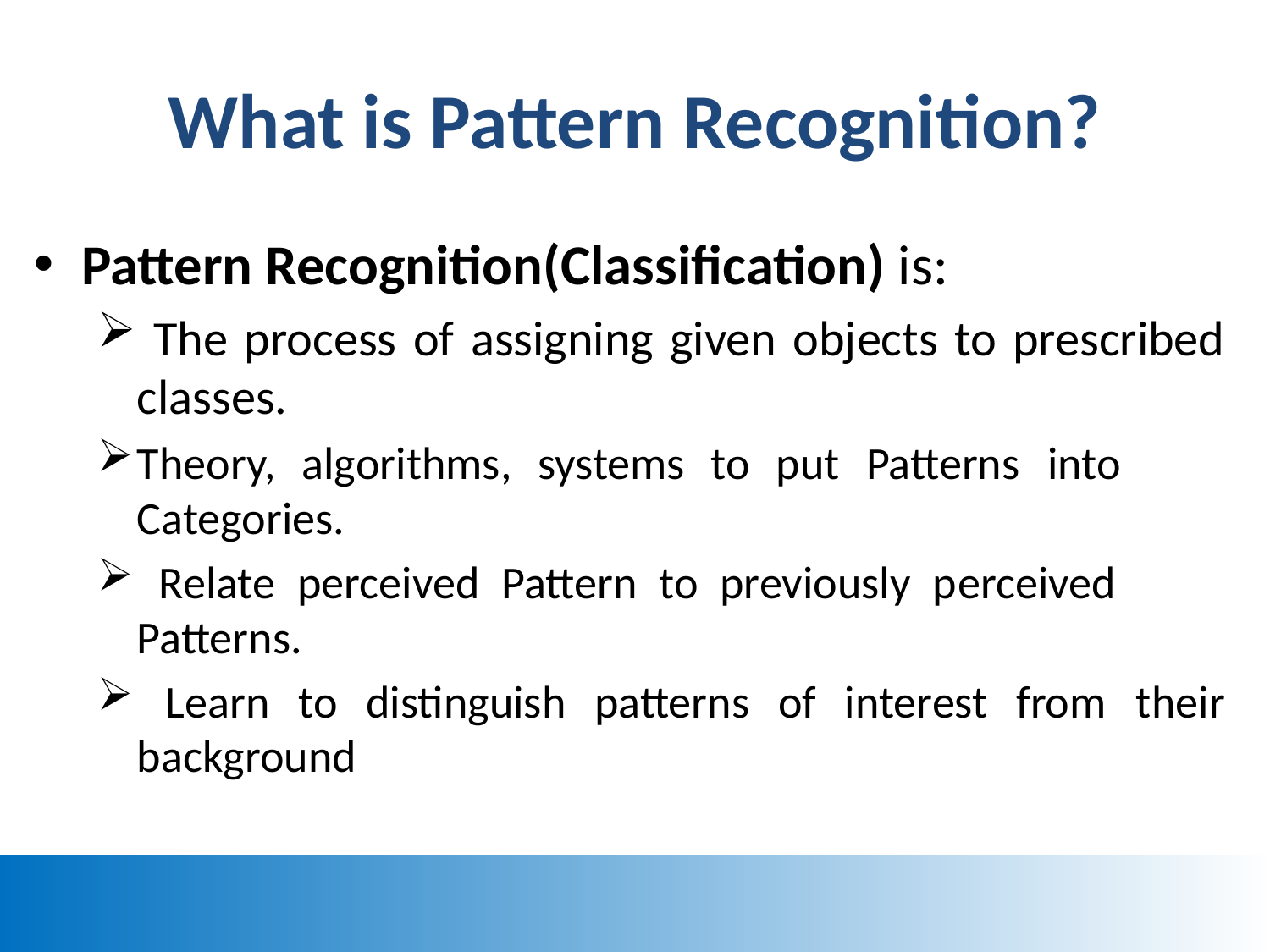

# What is Pattern Recognition?
Pattern Recognition(Classification) is:
 The process of assigning given objects to prescribed classes.
Theory, algorithms, systems to put Patterns into     Categories.
 Relate perceived Pattern to previously perceived      Patterns.
 Learn to distinguish patterns of interest from their background